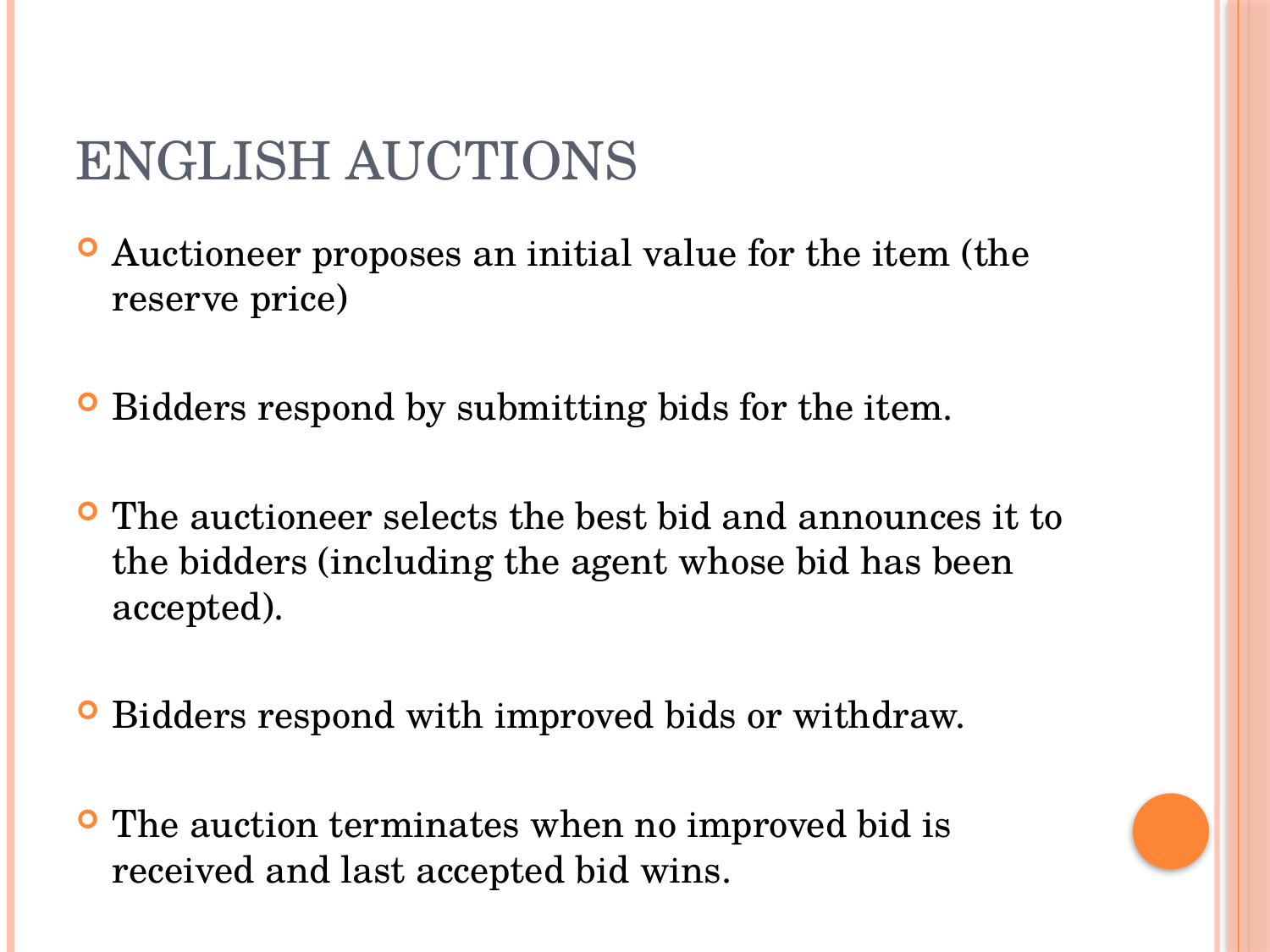

# English Auctions
Auctioneer proposes an initial value for the item (the reserve price)

Bidders respond by submitting bids for the item.

The auctioneer selects the best bid and announces it to the bidders (including the agent whose bid has been accepted).

Bidders respond with improved bids or withdraw.

The auction terminates when no improved bid is received and last accepted bid wins.